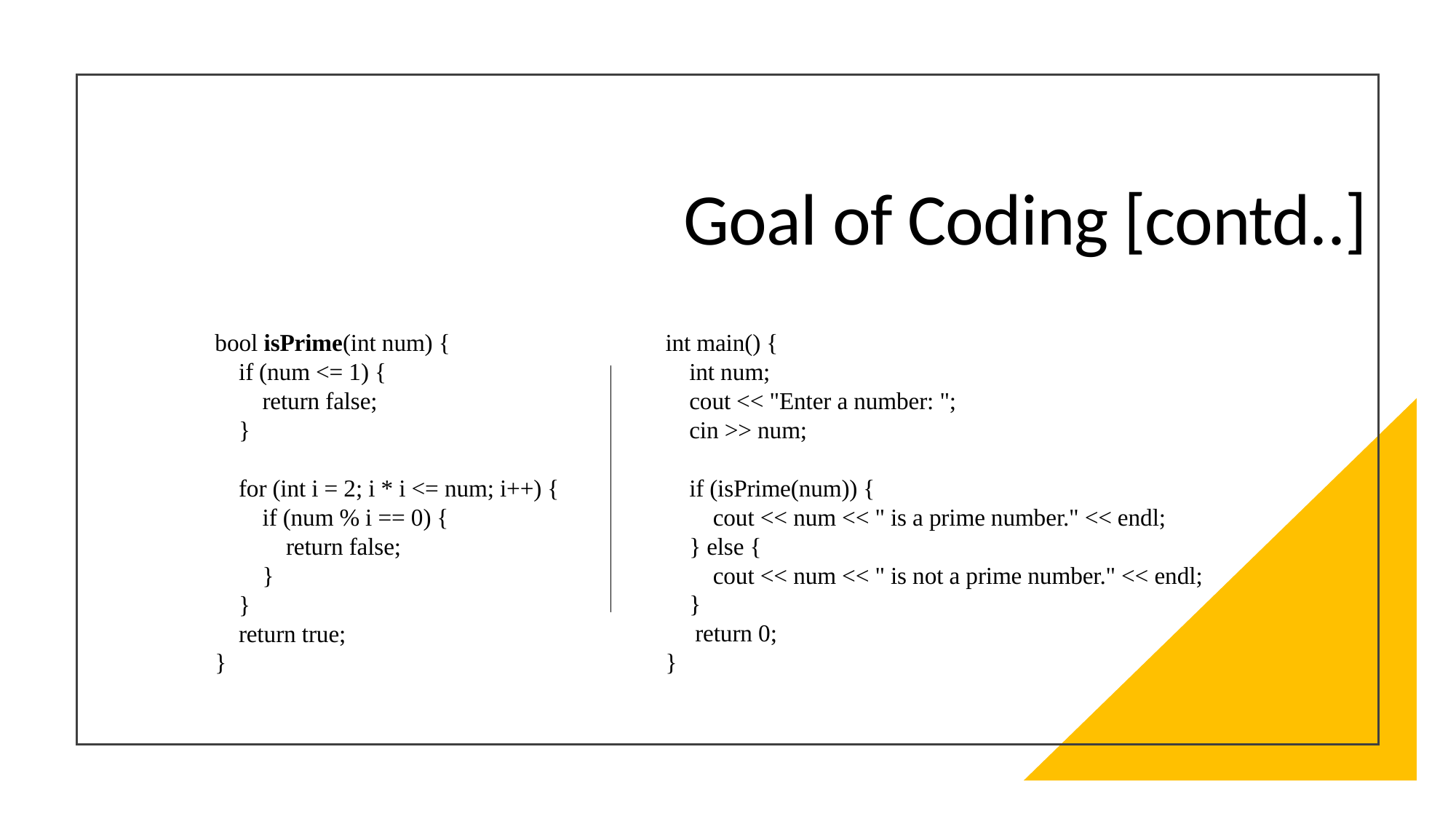

# Goal of Coding [contd..]
bool isPrime(int num) {
    if (num <= 1) {
        return false;
    }

    for (int i = 2; i * i <= num; i++) {
        if (num % i == 0) {
            return false;
        }
    }
    return true;
}
int main() {
    int num;
    cout << "Enter a number: ";
    cin >> num;

    if (isPrime(num)) {
        cout << num << " is a prime number." << endl;
    } else {
        cout << num << " is not a prime number." << endl;
    }
     return 0;
}